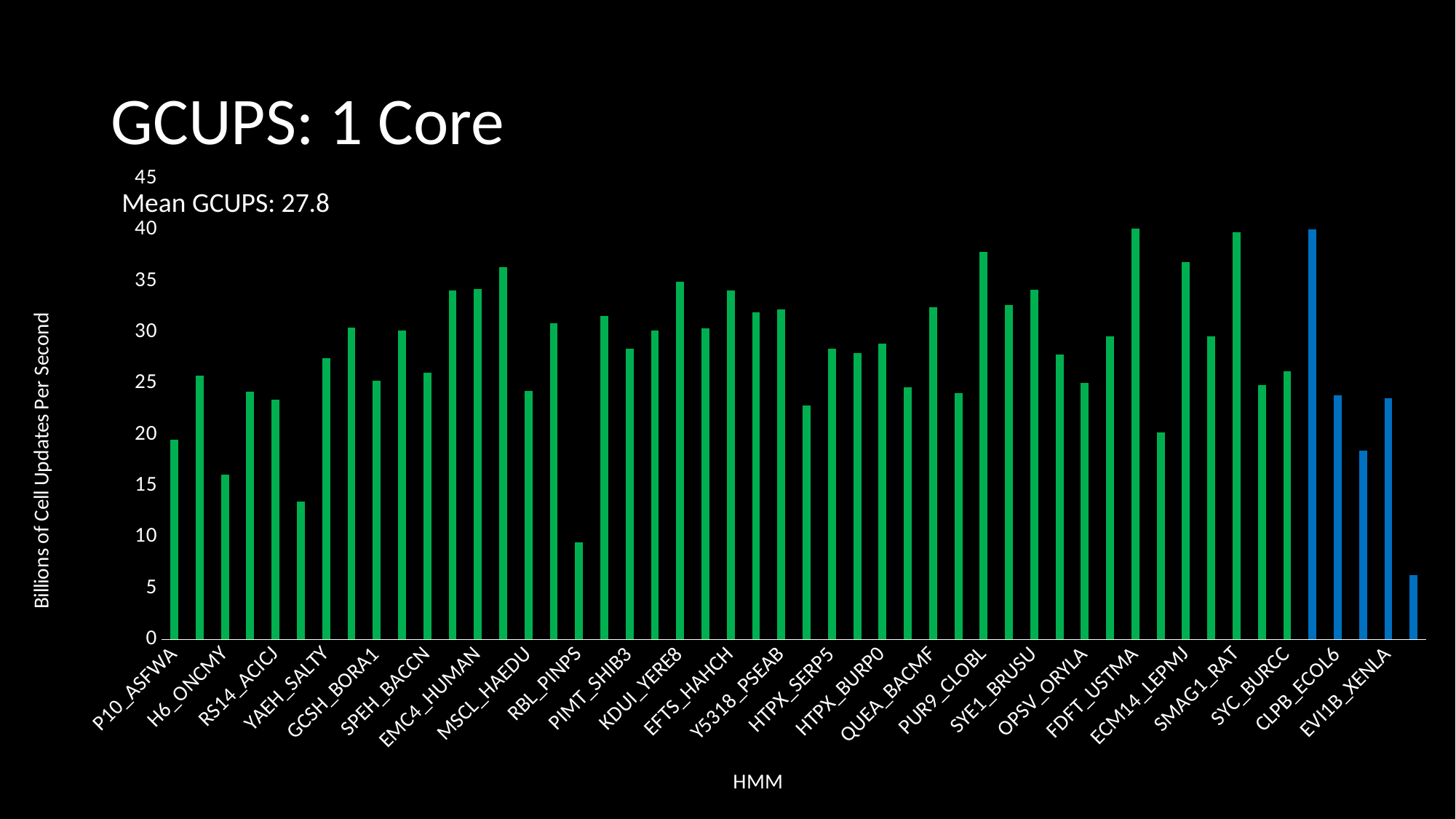

# GCUPS: 1 Core

### Chart

| Category |  |
|---|---|
| P10_ASFWA | 19.52550542796264 |
| PRGJ_SALTY | 25.75061211127509 |
| H6_ONCMY | 16.09413376537752 |
| RS18_METPP | 24.19788084768496 |
| RS14_ACICJ | 23.41869663912455 |
| MT2H_BOVIN | 13.44579323903876 |
| YAEH_SALTY | 27.49106682184932 |
| PROF1_STRPU | 30.43528854729287 |
| GCSH_BORA1 | 25.24757726625357 |
| RM11_RECAM | 30.19073930143026 |
| SPEH_BACCN | 26.03657889588365 |
| YO13_BPHC1 | 34.10807304071346 |
| EMC4_HUMAN | 34.23854512975448 |
| BP40_BPPHE | 36.35738625398321 |
| MSCL_HAEDU | 24.24218180516433 |
| RS5_ANAMM | 30.88702634398927 |
| RBL_PINPS | 9.506065115639295 |
| NTPA_BRASB | 31.59203717418092 |
| PIMT_SHIB3 | 28.37478099951642 |
| RS3_AGRRK | 30.16720283999957 |
| KDUI_YERE8 | 34.90791632076192 |
| LEXA_RHORT | 30.40648978831761 |
| EFTS_HAHCH | 34.06891150707354 |
| META_SYNP6 | 31.95660970159151 |
| Y5318_PSEAB | 32.25177189345533 |
| TRG_CUPNH | 22.88058703901762 |
| HTPX_SERP5 | 28.41911396542984 |
| KCD15_HUMAN | 27.97650333911285 |
| HTPX_BURP0 | 28.87759927625222 |
| PYRK_METAC | 24.61565507152503 |
| QUEA_BACMF | 32.46564609277586 |
| TLX3_HUMAN | 24.09513102486041 |
| PUR9_CLOBL | 37.88933918814449 |
| RIMO_BDEBA | 32.6503180442624 |
| SYE1_BRUSU | 34.18784703173174 |
| CYSK_YEAST | 27.83816702555475 |
| OPSV_ORYLA | 25.03822312179239 |
| GLGC_BURP8 | 29.58295346656839 |
| FDFT_USTMA | 40.14866631990117 |
| RMLB_MYCTO | 20.25024638776262 |
| ECM14_LEPMJ | 36.86480062835157 |
| MURD_CUPMC | 29.59737092561047 |
| SMAG1_RAT | 39.7814178403306 |
| MNME_PSYIN | 24.87203978114324 |
| SYC_BURCC | 26.22405042158617 |
| XYNA_THEMA | 40.03174763698472 |
| CLPB_ECOL6 | 23.8801565859167 |
| FTSH3_ORYSJ | 18.44405650616583 |
| EVI1B_XENLA | 23.56433058216927 |
| XYLG_YERPA | 6.28555829834931 |
Mean GCUPS: 27.8